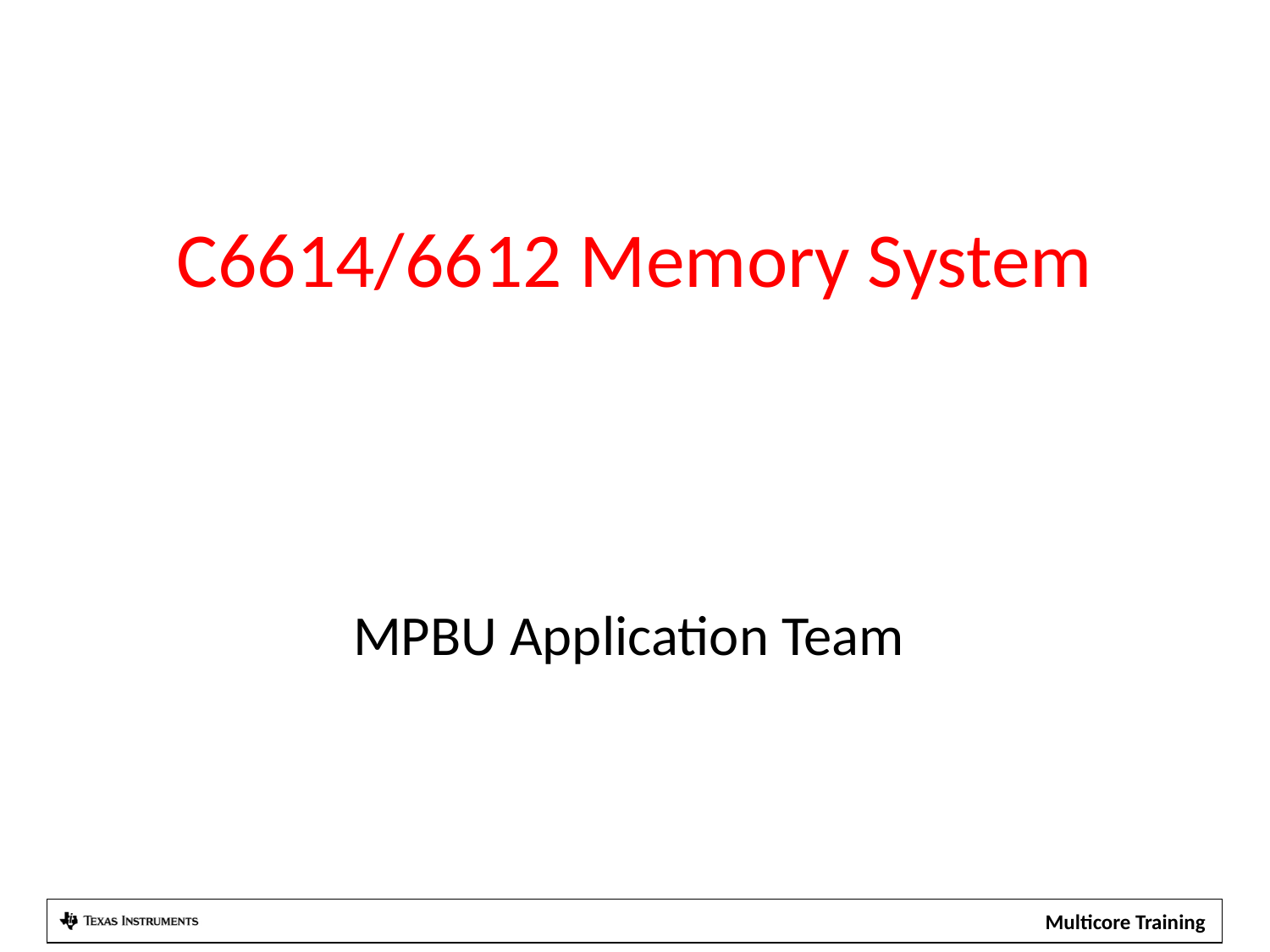

# C6614/6612 Memory System
MPBU Application Team